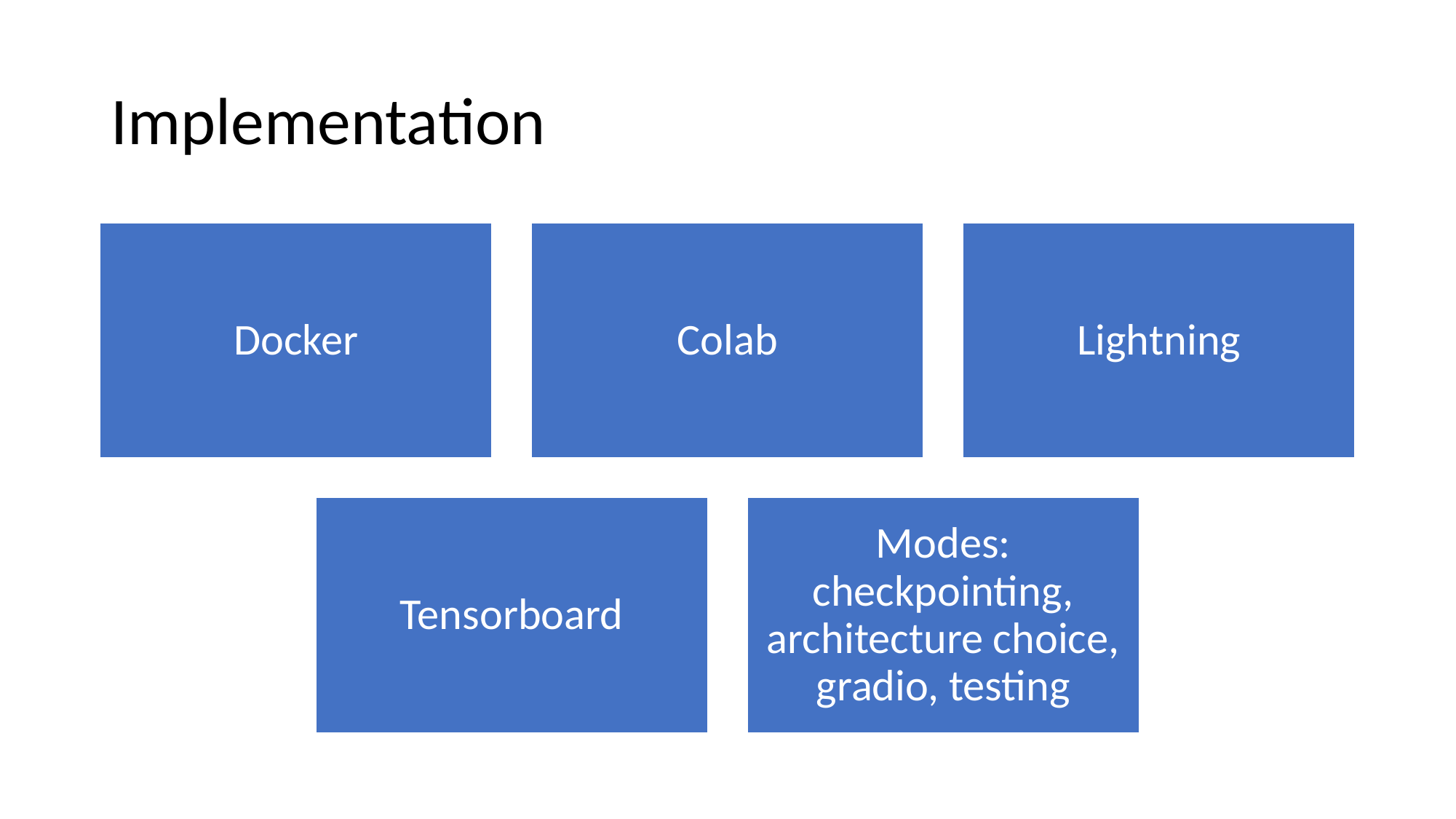

# Implementation
Docker
Colab
Lightning
Tensorboard
Modes: checkpointing, architecture choice, gradio, testing